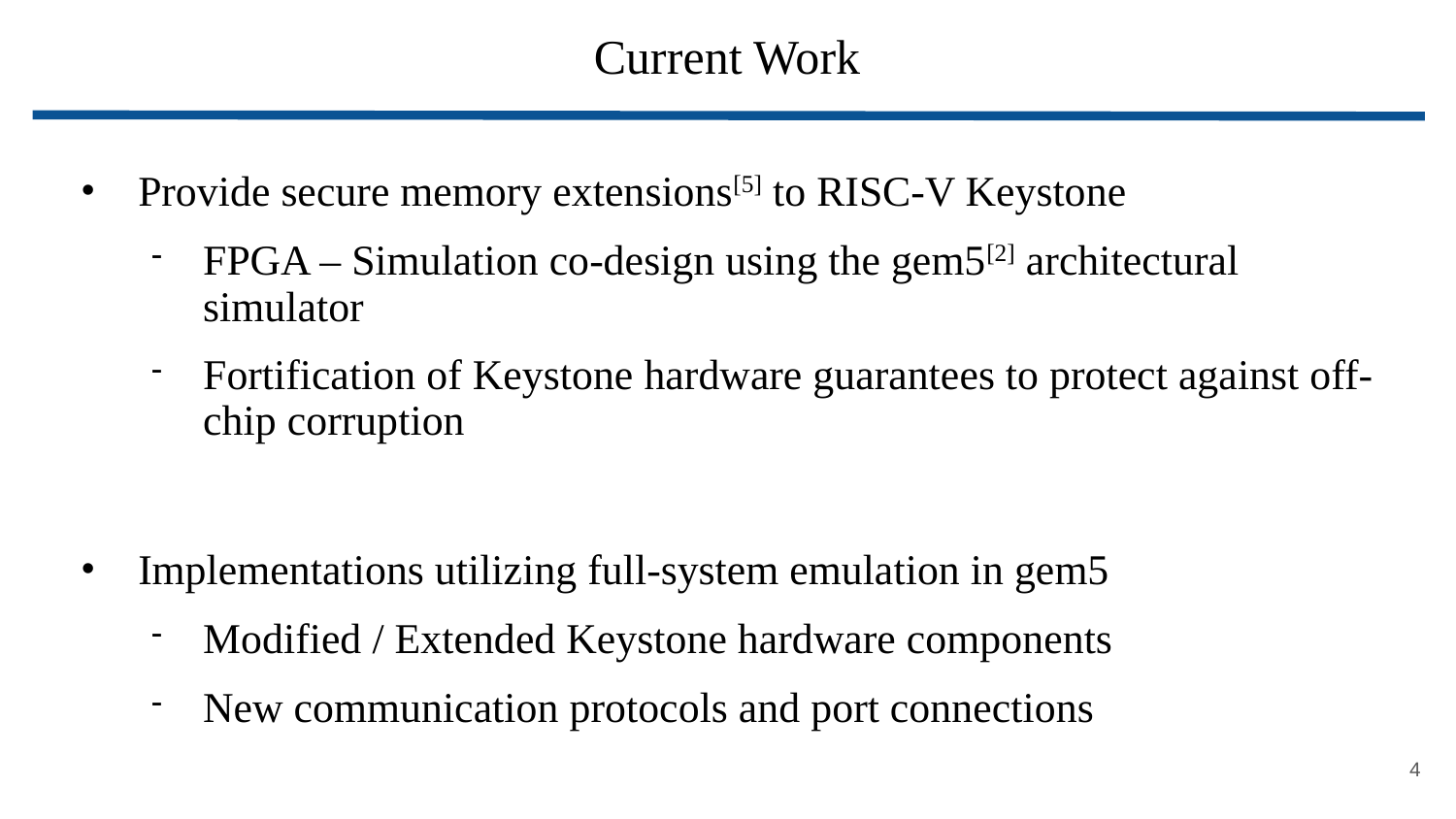

# Current Work

Provide secure memory extensions[5] to RISC-V Keystone
FPGA – Simulation co-design using the gem5[2] architectural simulator
Fortification of Keystone hardware guarantees to protect against off-chip corruption

Implementations utilizing full-system emulation in gem5
Modified / Extended Keystone hardware components
New communication protocols and port connections
4